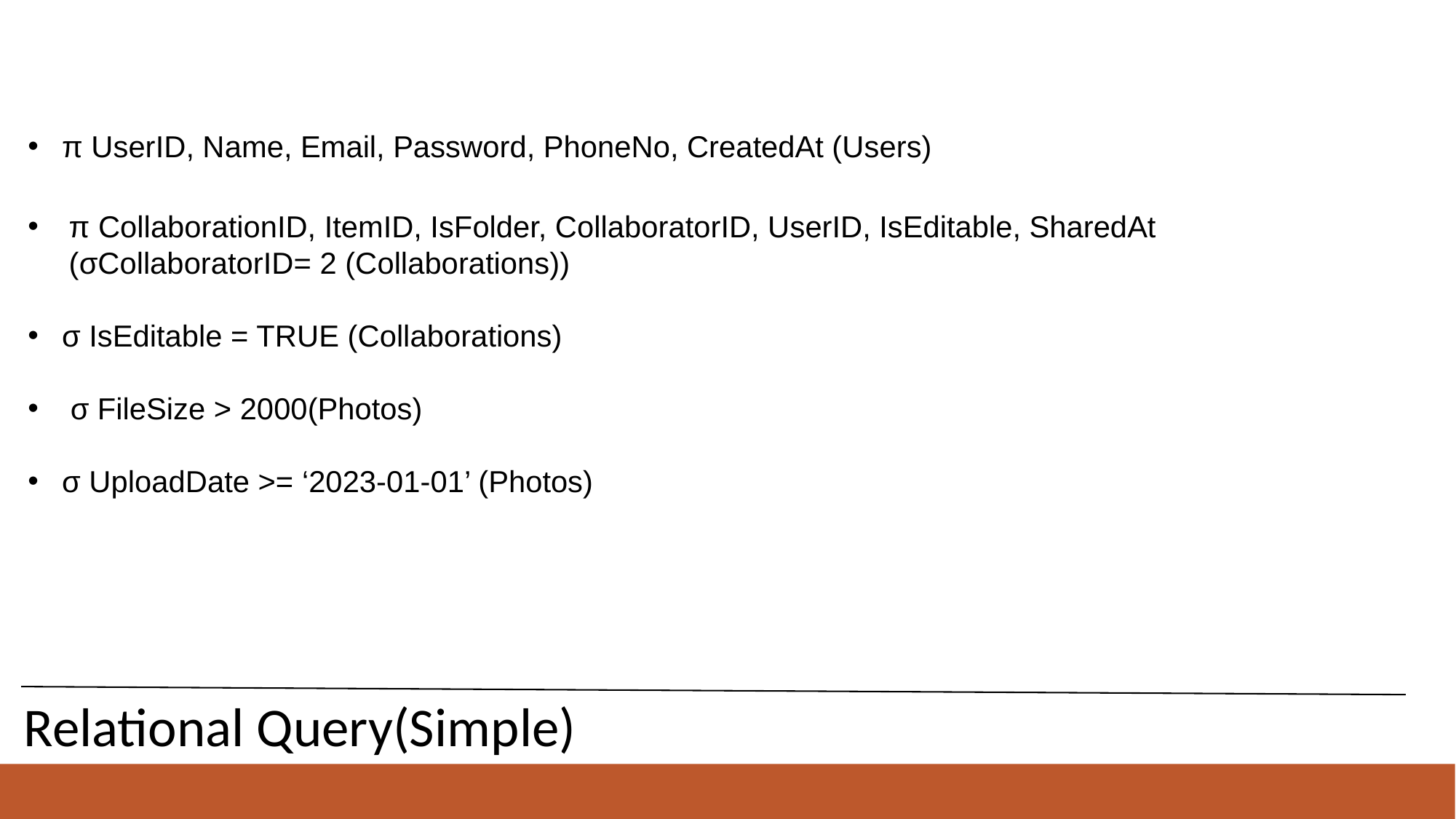

π UserID, Name, Email, Password, PhoneNo, CreatedAt (Users)

π CollaborationID, ItemID, IsFolder, CollaboratorID, UserID, IsEditable, SharedAt (σCollaboratorID= 2 (Collaborations))

σ IsEditable = TRUE (Collaborations)

 σ FileSize > 2000(Photos)

σ UploadDate >= ‘2023-01-01’ (Photos)

Relational Query(Simple)